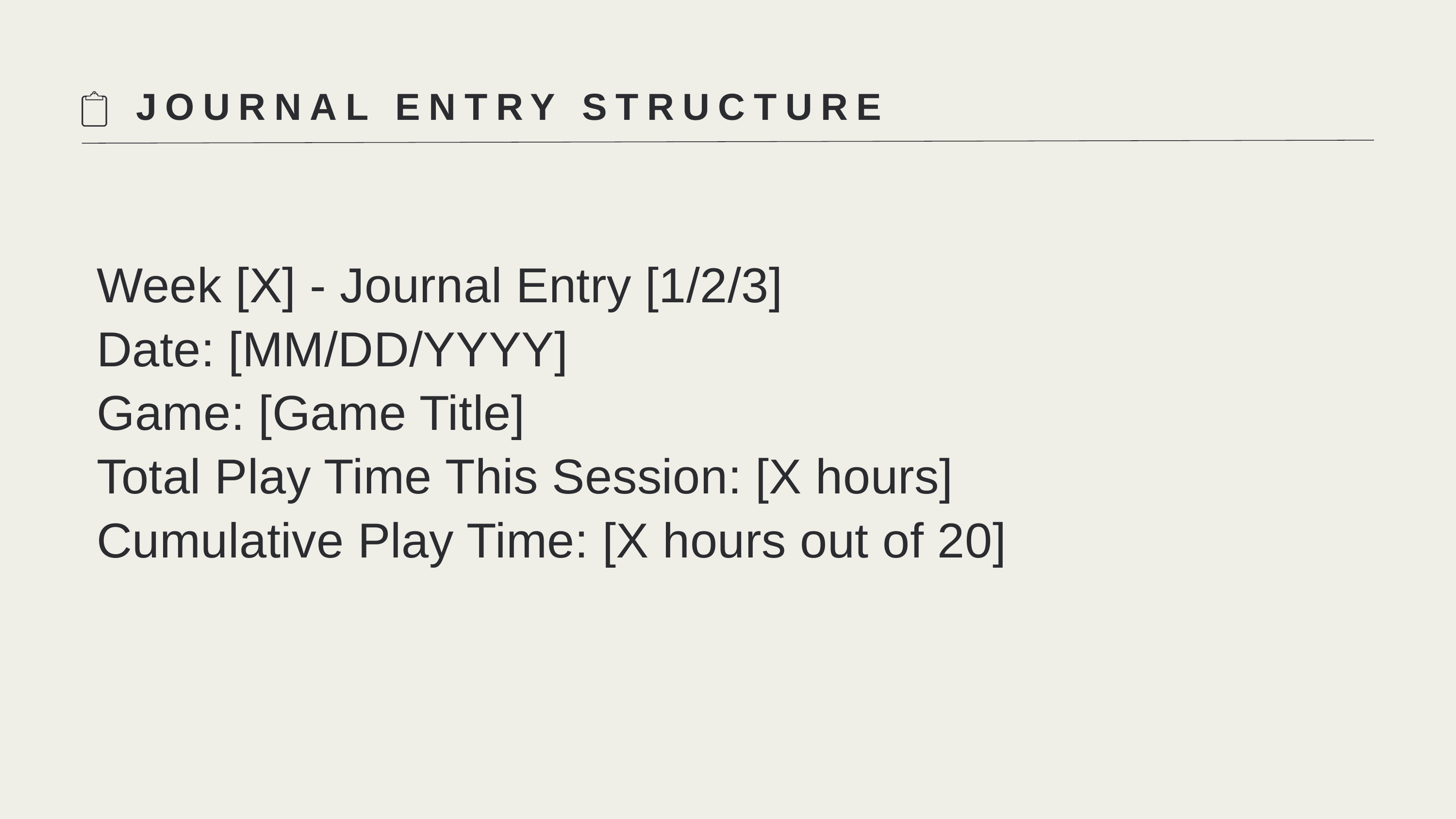

📋 JOURNAL ENTRY STRUCTURE

Week [X] - Journal Entry [1/2/3]
Date: [MM/DD/YYYY]
Game: [Game Title]
Total Play Time This Session: [X hours]
Cumulative Play Time: [X hours out of 20]